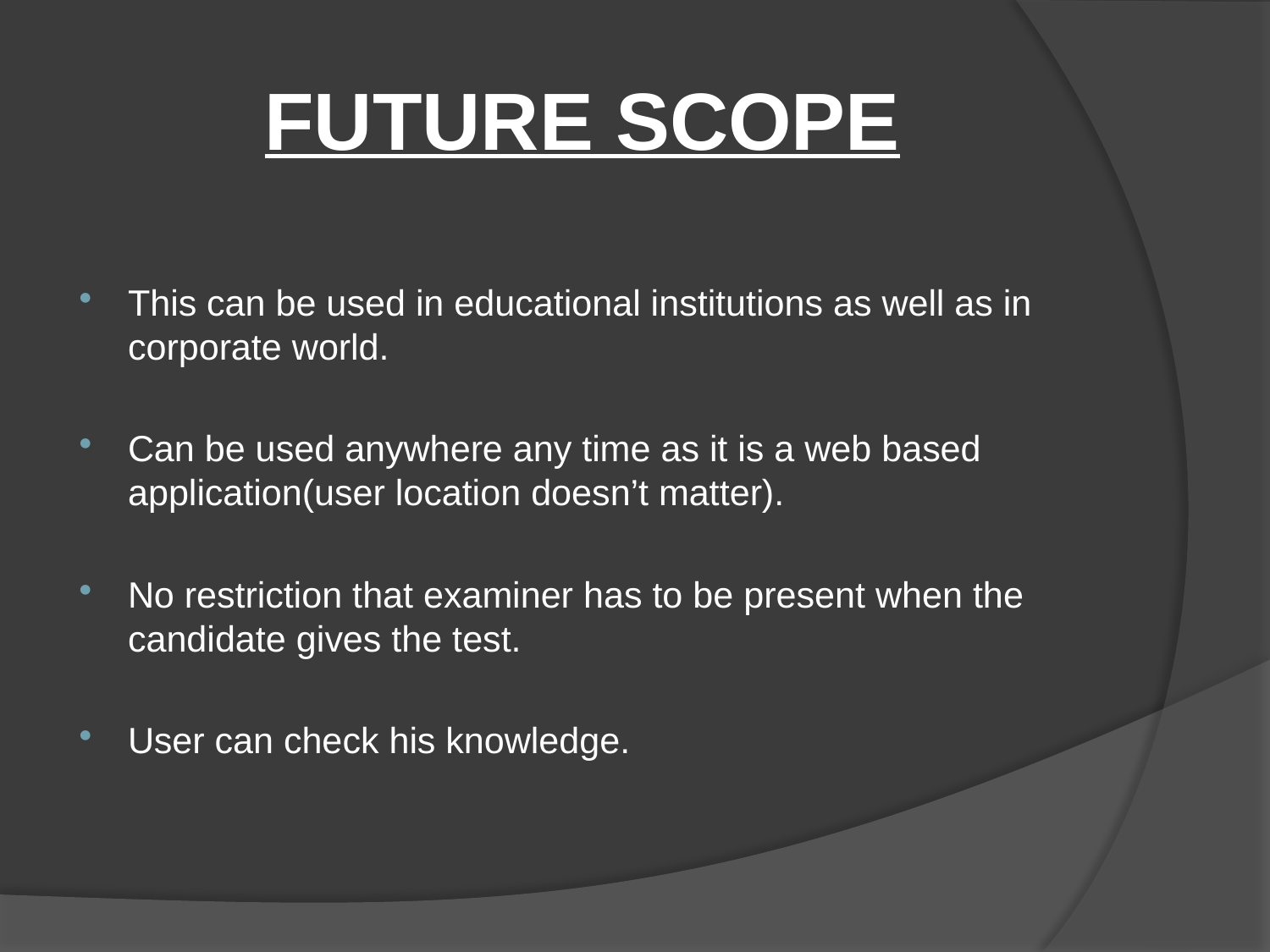

# FUTURE SCOPE

This can be used in educational institutions as well as in corporate world.

Can be used anywhere any time as it is a web based application(user location doesn’t matter).

No restriction that examiner has to be present when the candidate gives the test.

User can check his knowledge.